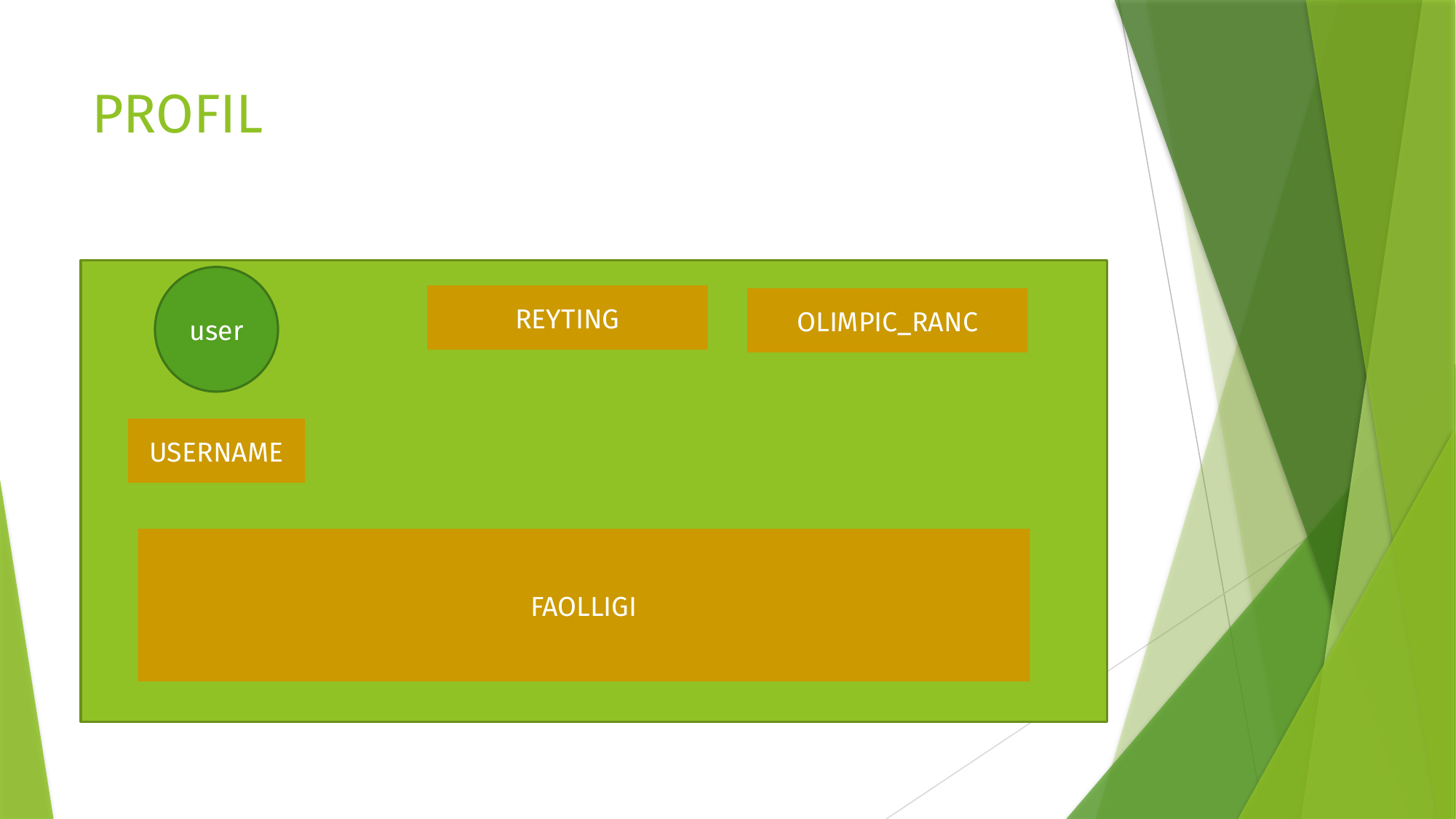

# PROFIL

user
REYTING
OLIMPIC_RANC
USERNAME
FAOLLIGI